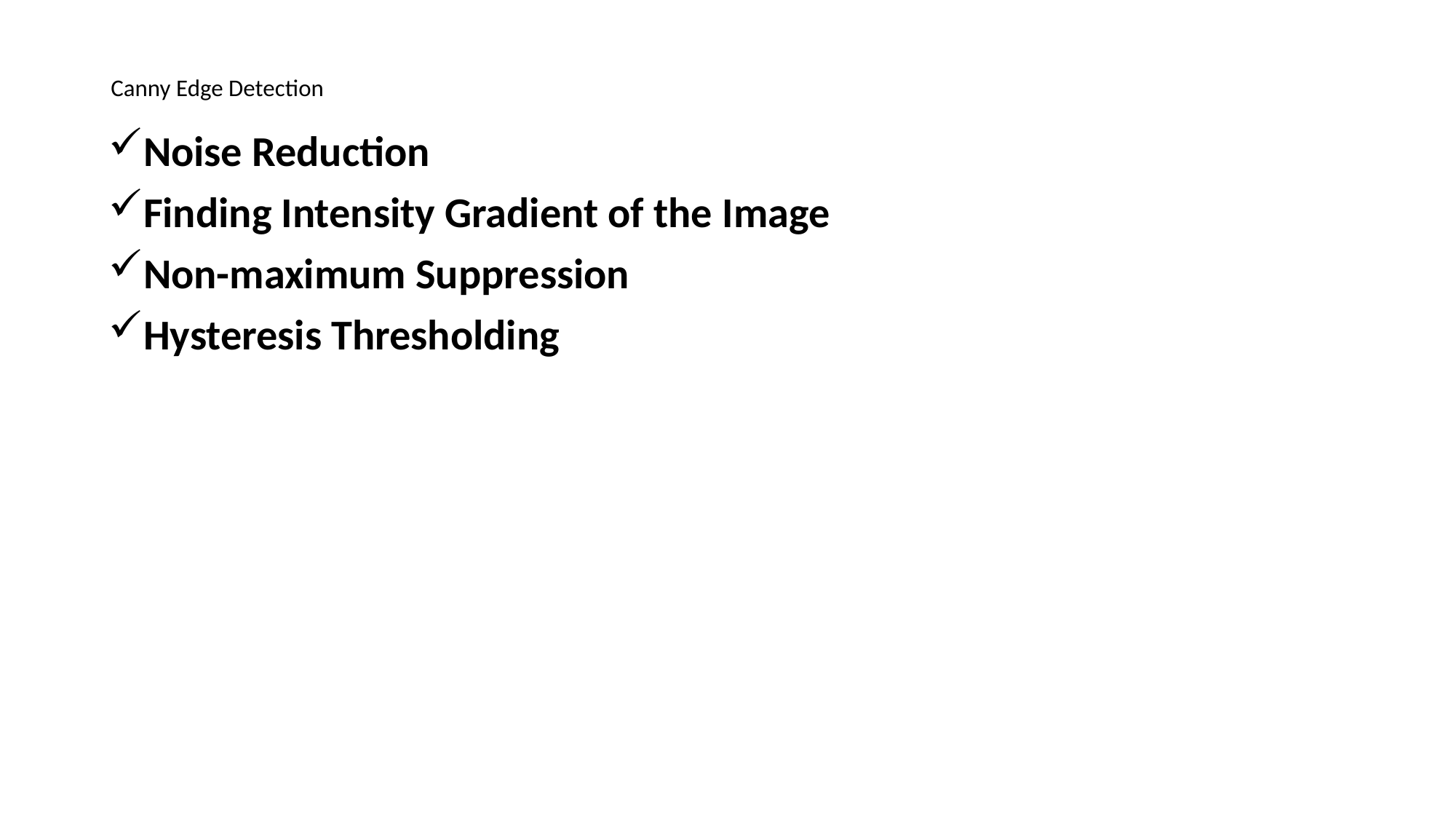

# Canny Edge Detection
Noise Reduction
Finding Intensity Gradient of the Image
Non-maximum Suppression
Hysteresis Thresholding